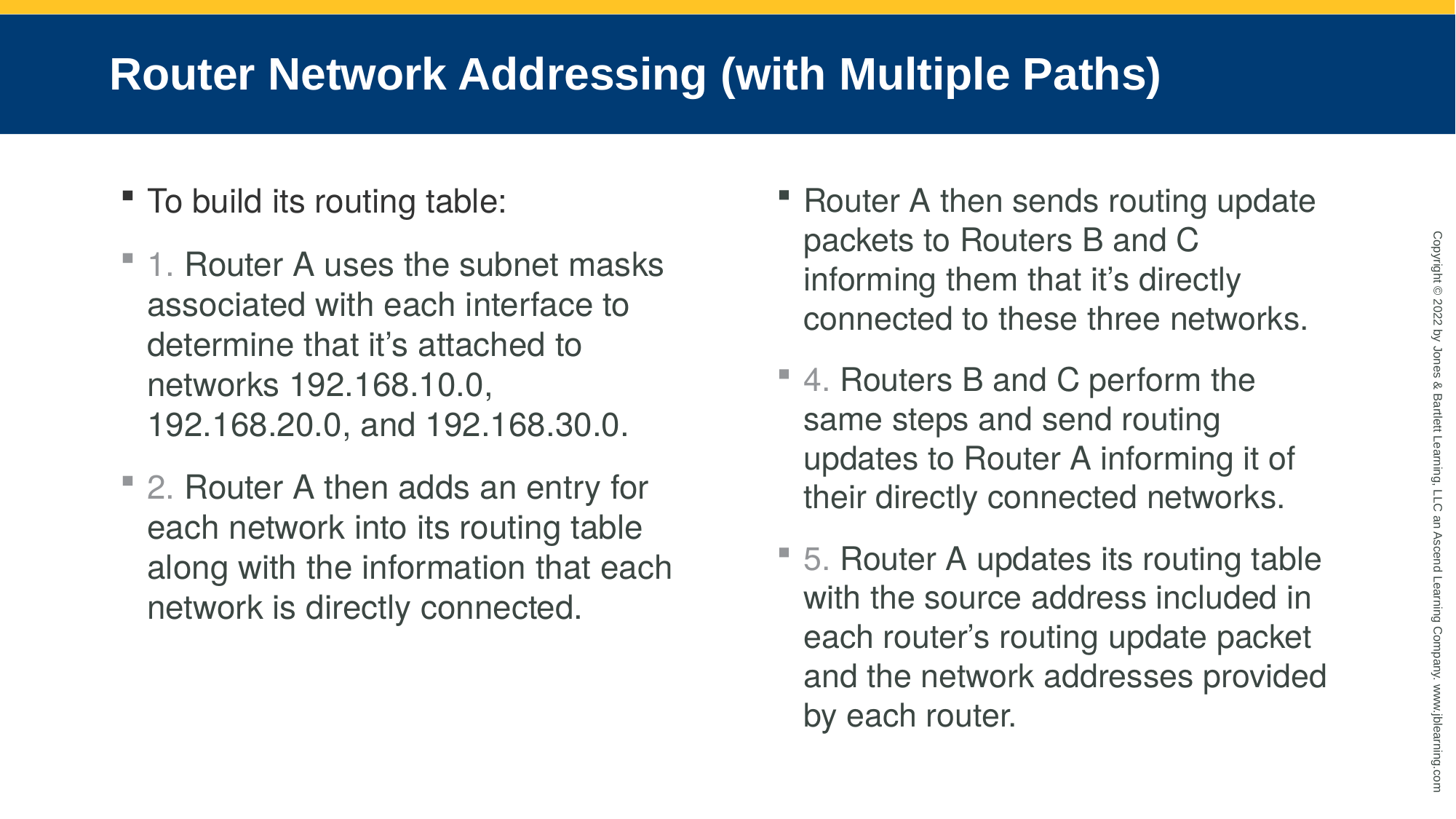

# Router Network Addressing (with Multiple Paths)
To build its routing table:
1. Router A uses the subnet masks associated with each interface to determine that it’s attached to networks 192.168.10.0, 192.168.20.0, and 192.168.30.0.
2. Router A then adds an entry for each network into its routing table along with the information that each network is directly connected.

Router A then sends routing update packets to Routers B and C informing them that it’s directly connected to these three networks.
4. Routers B and C perform the same steps and send routing updates to Router A informing it of their directly connected networks.
5. Router A updates its routing table with the source address included in each router’s routing update packet and the network addresses provided by each router.